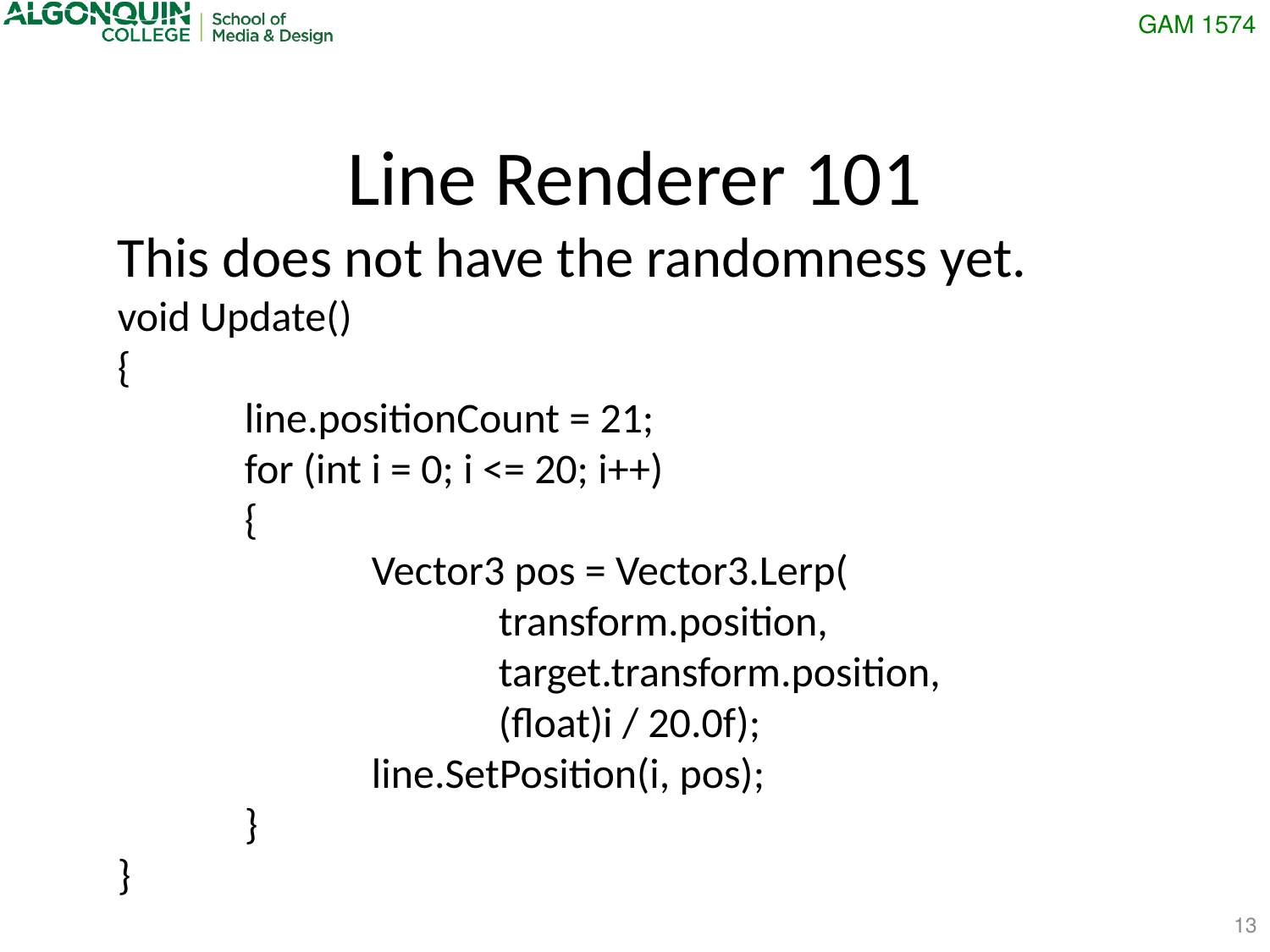

Line Renderer 101
This does not have the randomness yet.
void Update()
{
	line.positionCount = 21;
	for (int i = 0; i <= 20; i++)
	{
		Vector3 pos = Vector3.Lerp(
			transform.position,
			target.transform.position,
			(float)i / 20.0f);
		line.SetPosition(i, pos);
	}
}
13